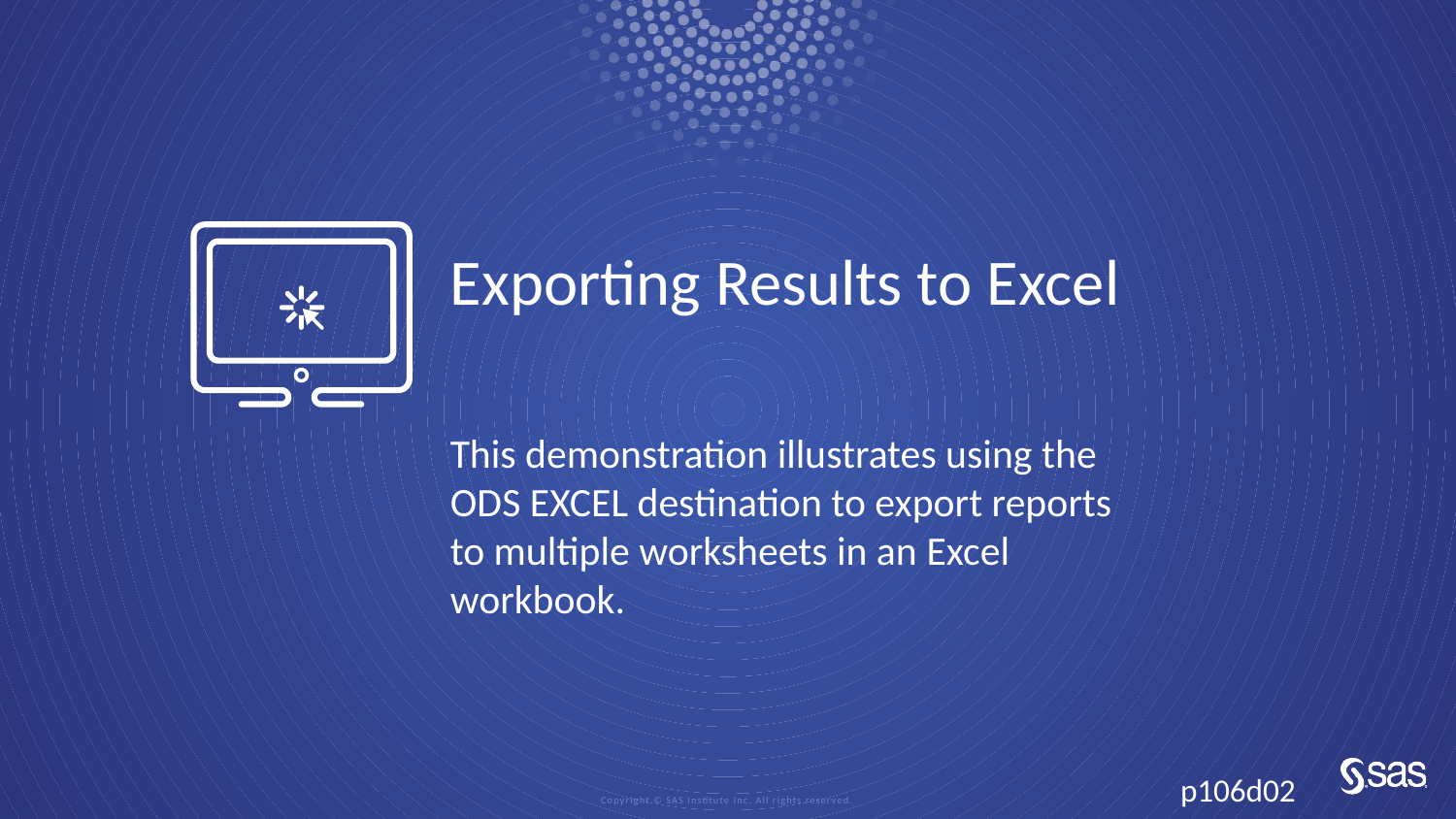

# Exporting Results to Excel
This demonstration illustrates using the ODS EXCEL destination to export reports to multiple worksheets in an Excel workbook.
p106d02